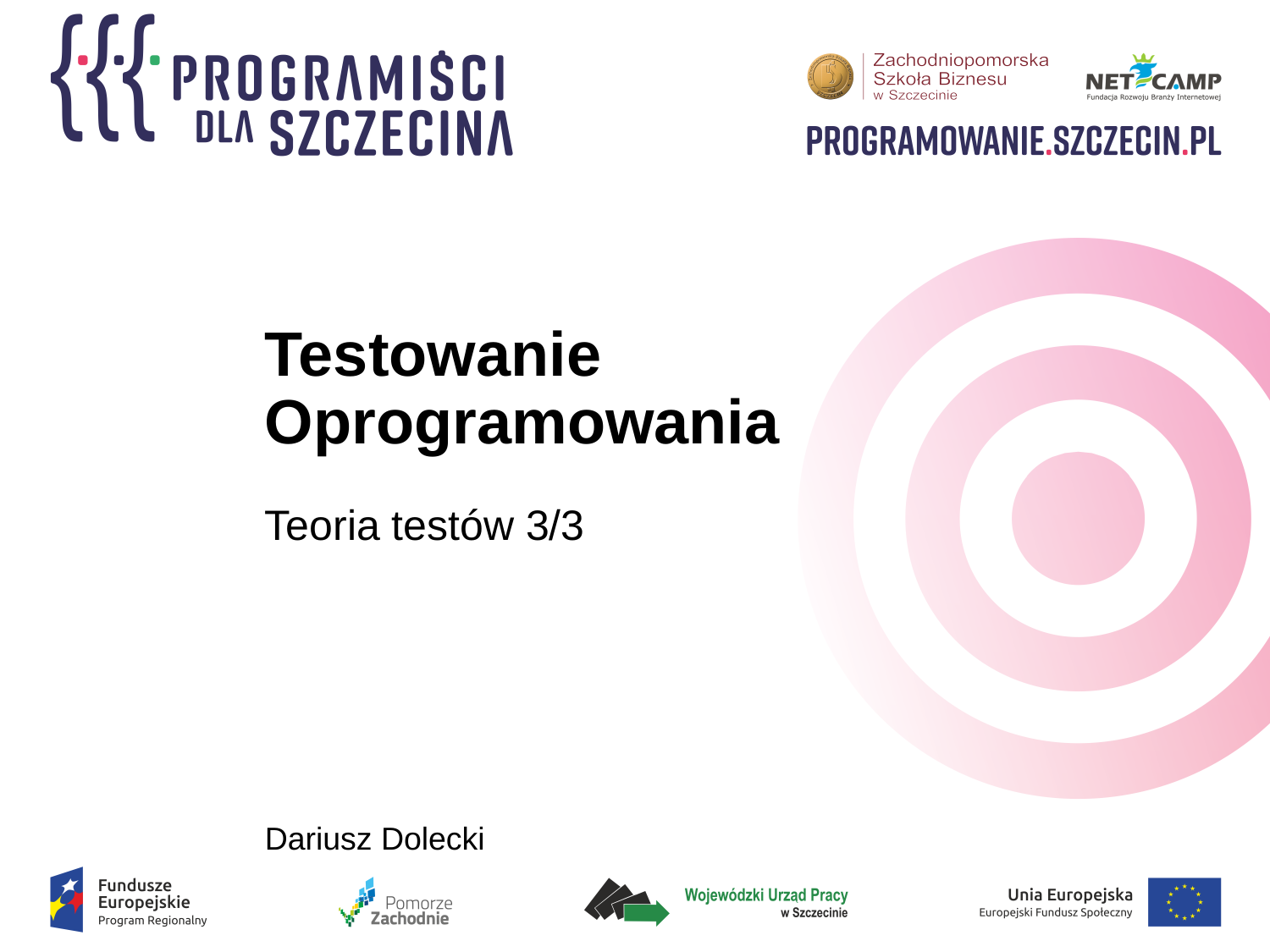

# Testowanie Oprogramowania
Teoria testów 3/3
Dariusz Dolecki